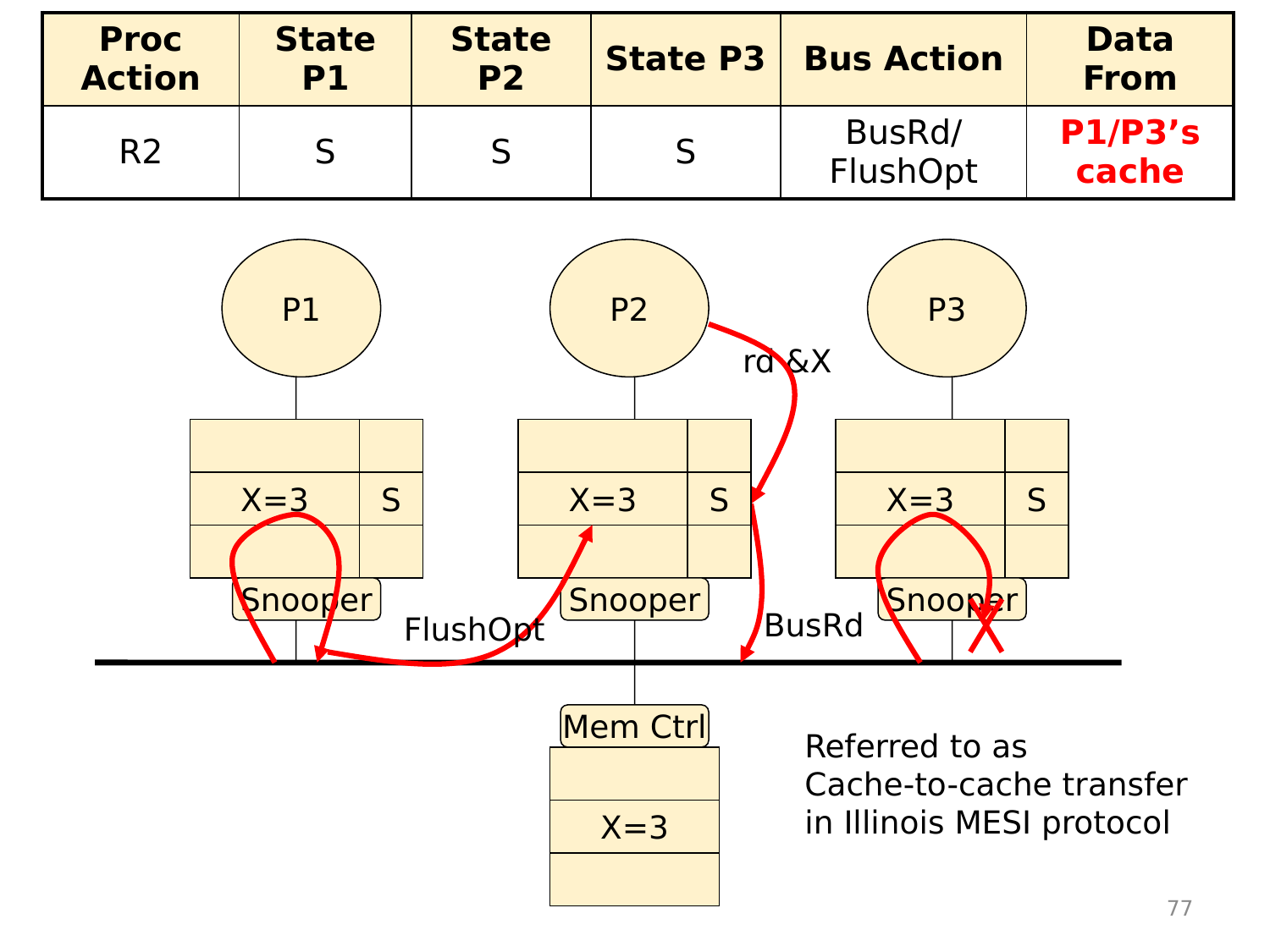

| Proc Action | State P1 | State P2 | State P3 | Bus Action | Data From |
| --- | --- | --- | --- | --- | --- |
| R2 | S | S | S | BusRd/FlushOpt | P1/P3’s cache |
P1
P2
P3

rd &X

X=3
S

X=3
S
X=3
S

BusRd

FlushOpt

Snooper
Snooper
Snooper

Mem Ctrl
Referred to as
Cache-to-cache transfer
in Illinois MESI protocol

X=3

77